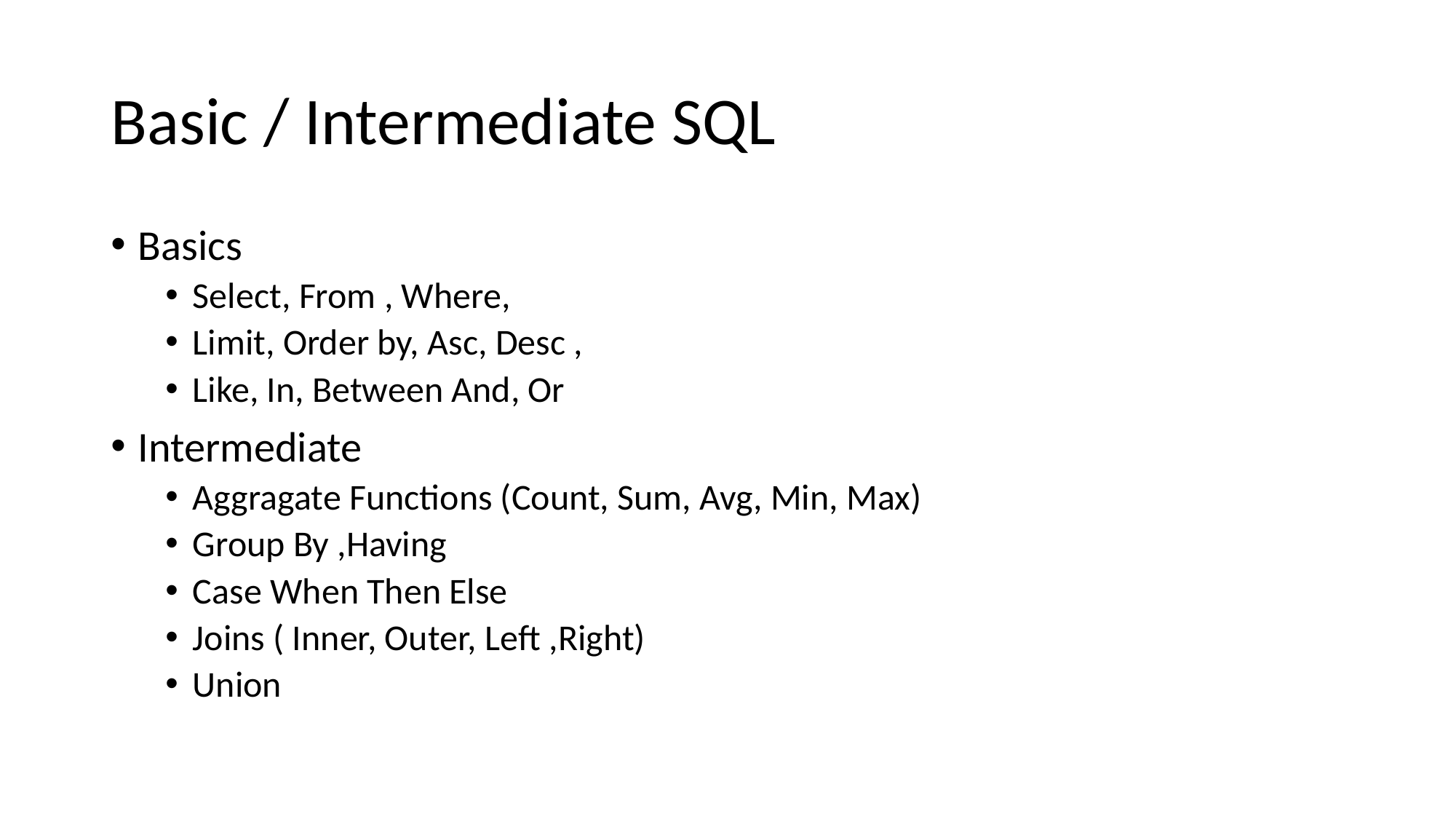

# Basic / Intermediate SQL
Basics
Select, From , Where,
Limit, Order by, Asc, Desc ,
Like, In, Between And, Or
Intermediate
Aggragate Functions (Count, Sum, Avg, Min, Max)
Group By ,Having
Case When Then Else
Joins ( Inner, Outer, Left ,Right)
Union